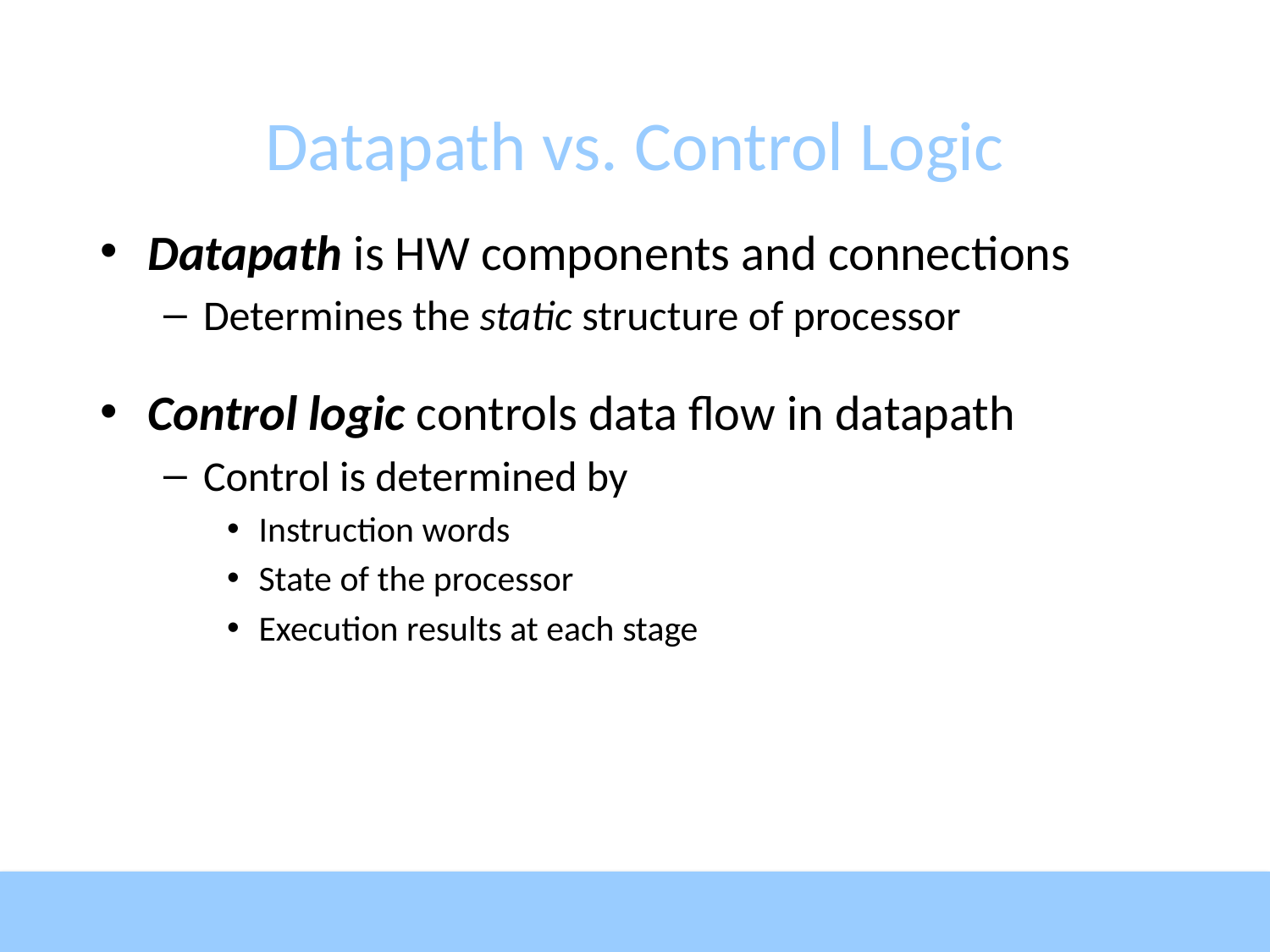

# Datapath vs. Control Logic
Datapath is HW components and connections
Determines the static structure of processor
Control logic controls data flow in datapath
Control is determined by
Instruction words
State of the processor
Execution results at each stage